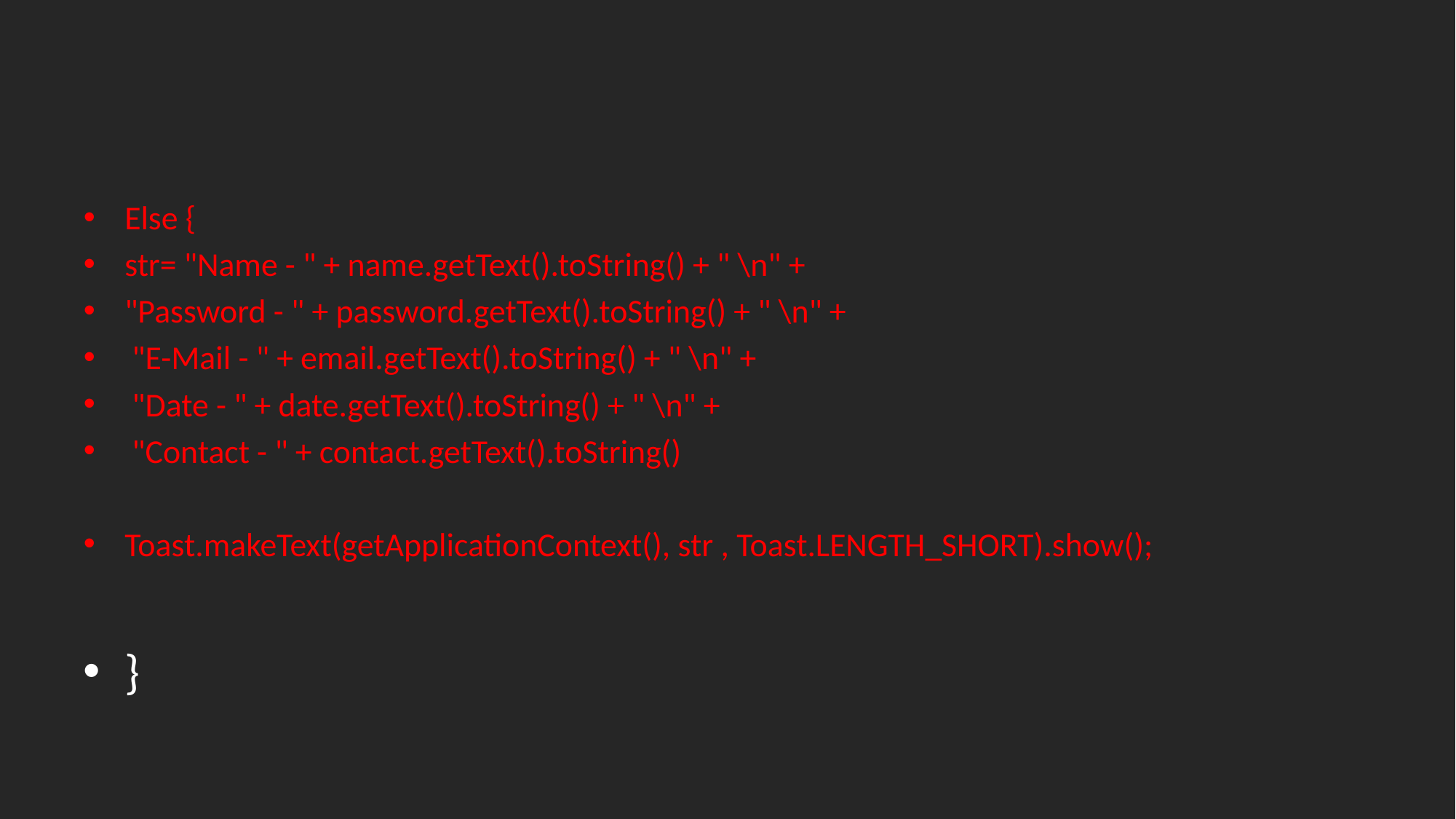

#
Else {
str= "Name - " + name.getText().toString() + " \n" +
"Password - " + password.getText().toString() + " \n" +
 "E-Mail - " + email.getText().toString() + " \n" +
 "Date - " + date.getText().toString() + " \n" +
 "Contact - " + contact.getText().toString()

Toast.makeText(getApplicationContext(), str , Toast.LENGTH_SHORT).show();

}